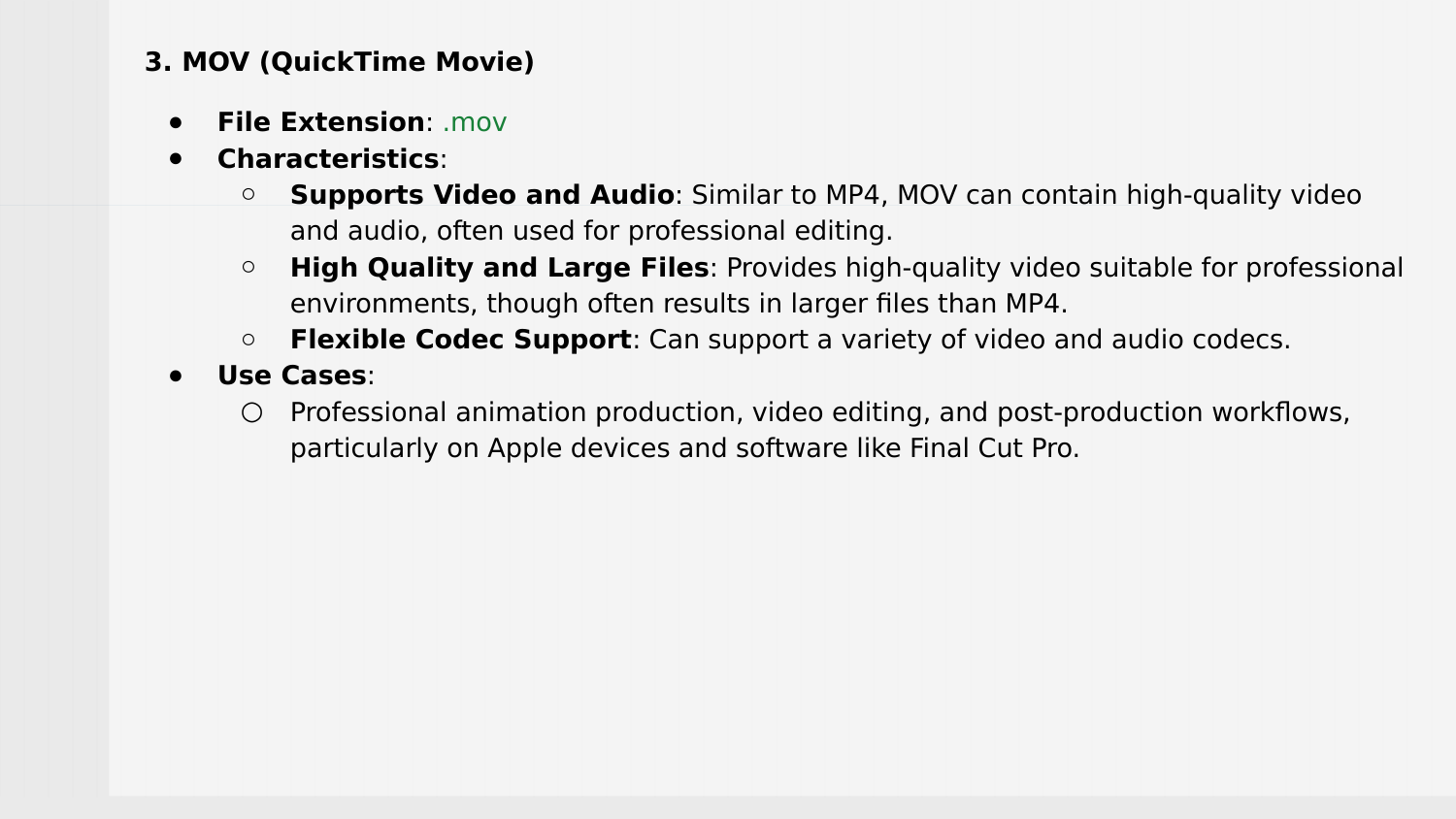

3. MOV (QuickTime Movie)
File Extension: .mov
Characteristics:
Supports Video and Audio: Similar to MP4, MOV can contain high-quality video and audio, often used for professional editing.
High Quality and Large Files: Provides high-quality video suitable for professional environments, though often results in larger files than MP4.
Flexible Codec Support: Can support a variety of video and audio codecs.
Use Cases:
Professional animation production, video editing, and post-production workflows, particularly on Apple devices and software like Final Cut Pro.